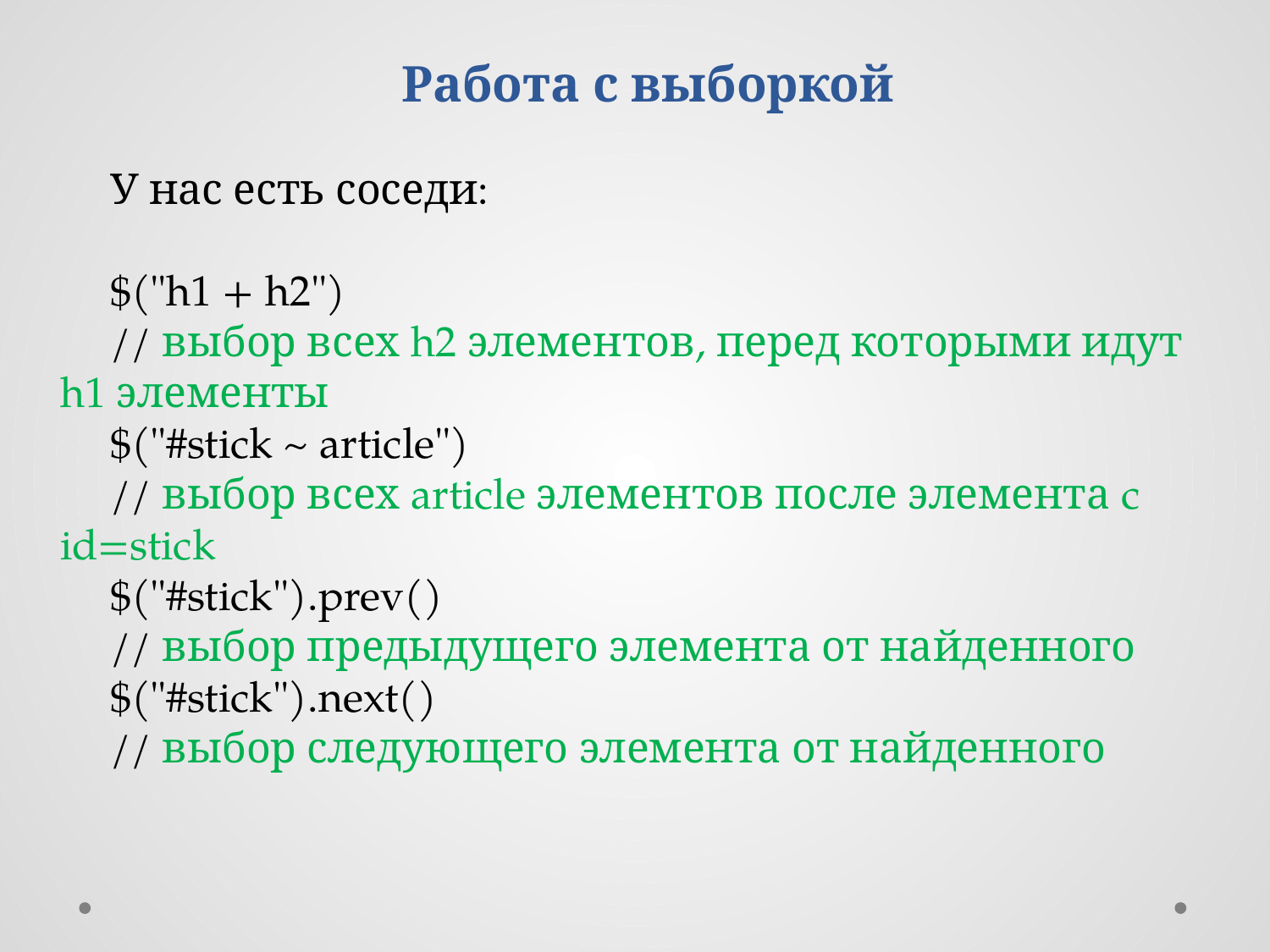

Работа с выборкой
У нас есть соседи:

$("h1 + h2")
// выбор всех h2 элементов, перед которыми идут h1 элементы
$("#stick ~ article")
// выбор всех article элементов после элемента c id=stick
$("#stick").prev()
// выбор предыдущего элемента от найденного
$("#stick").next()
// выбор следующего элемента от найденного